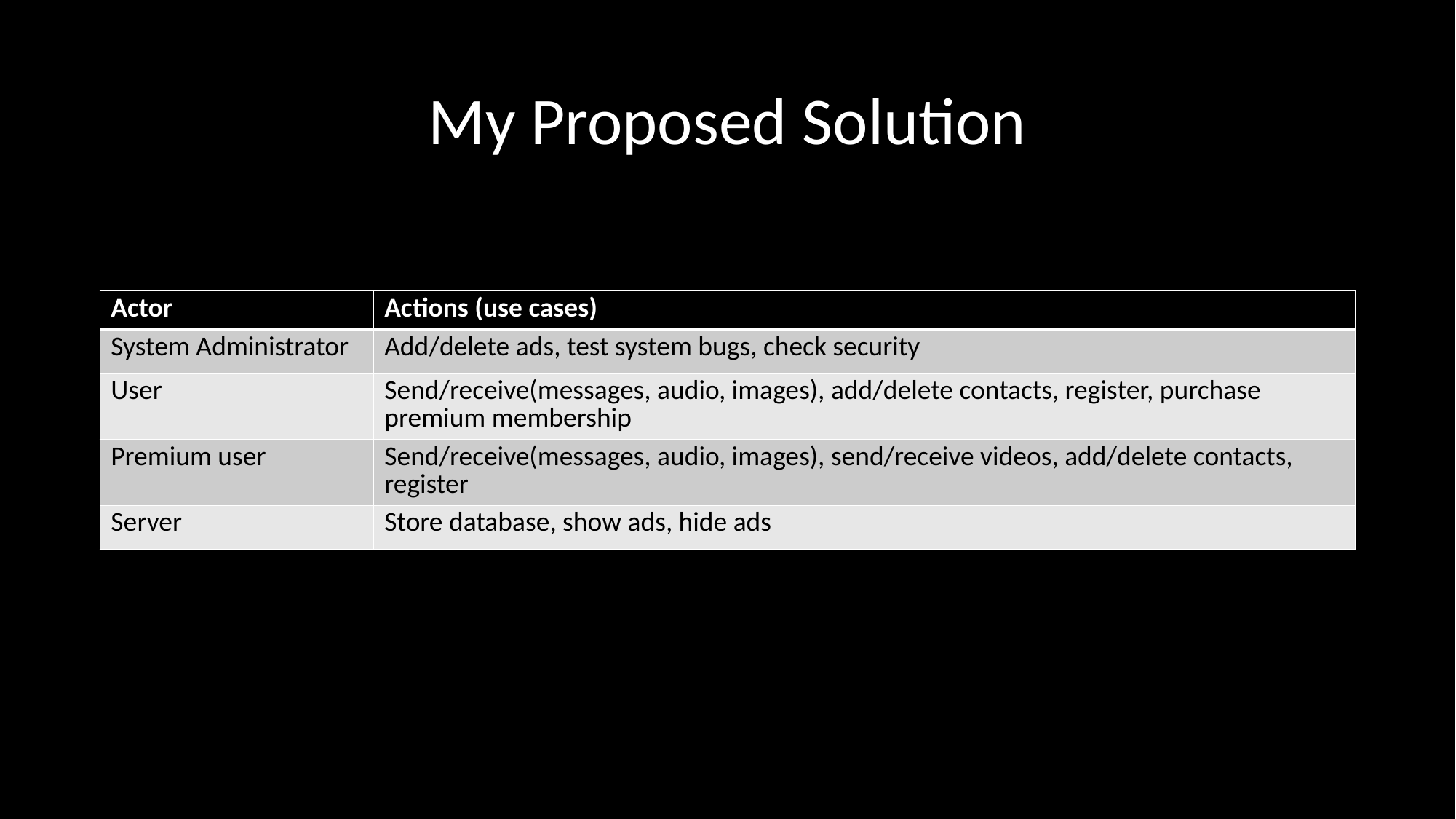

# My Proposed Solution
| Actor | Actions (use cases) |
| --- | --- |
| System Administrator | Add/delete ads, test system bugs, check security |
| User | Send/receive(messages, audio, images), add/delete contacts, register, purchase premium membership |
| Premium user | Send/receive(messages, audio, images), send/receive videos, add/delete contacts, register |
| Server | Store database, show ads, hide ads |